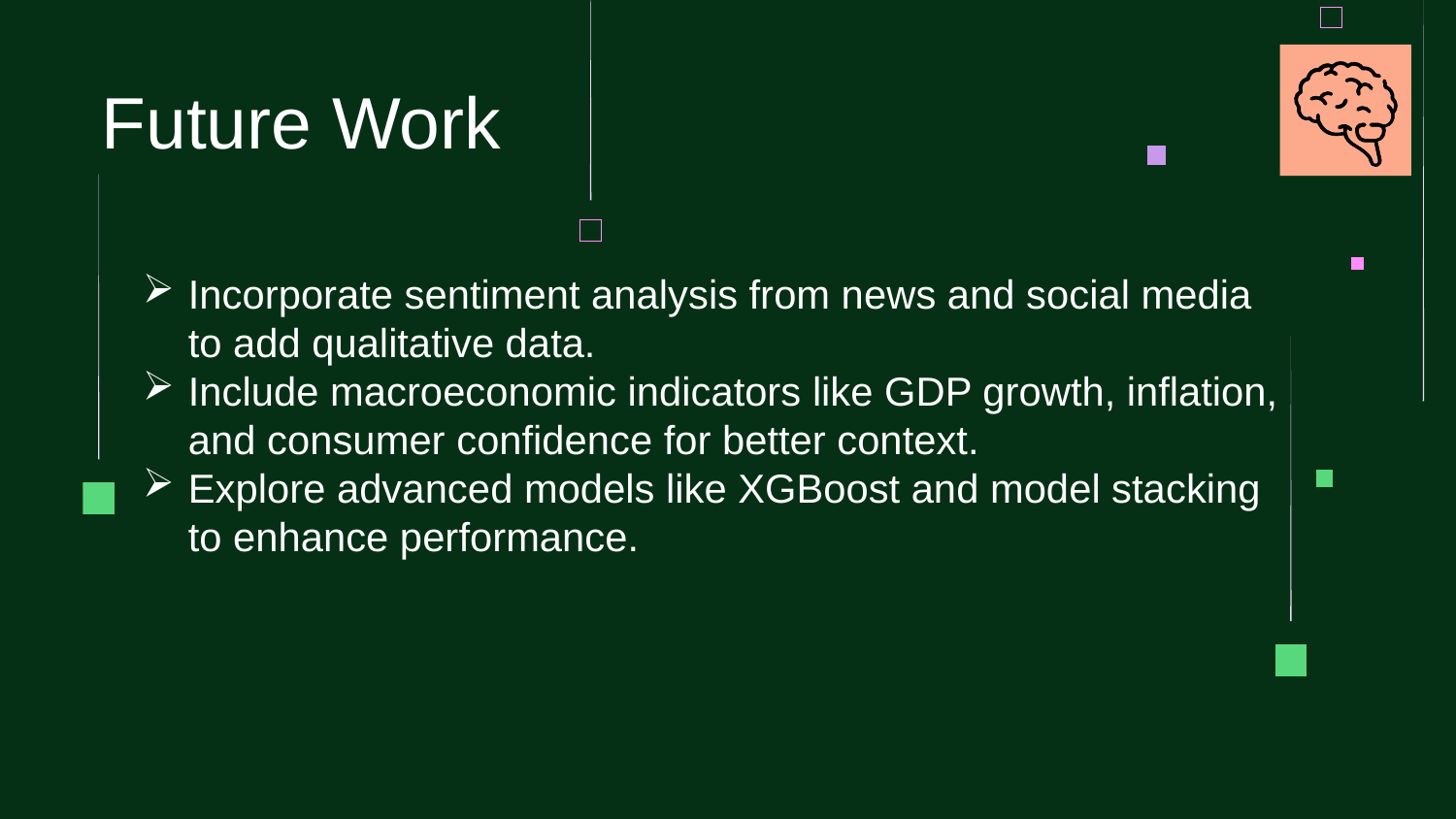

Future Work
Incorporate sentiment analysis from news and social media to add qualitative data.
Include macroeconomic indicators like GDP growth, inflation, and consumer confidence for better context.
Explore advanced models like XGBoost and model stacking to enhance performance.